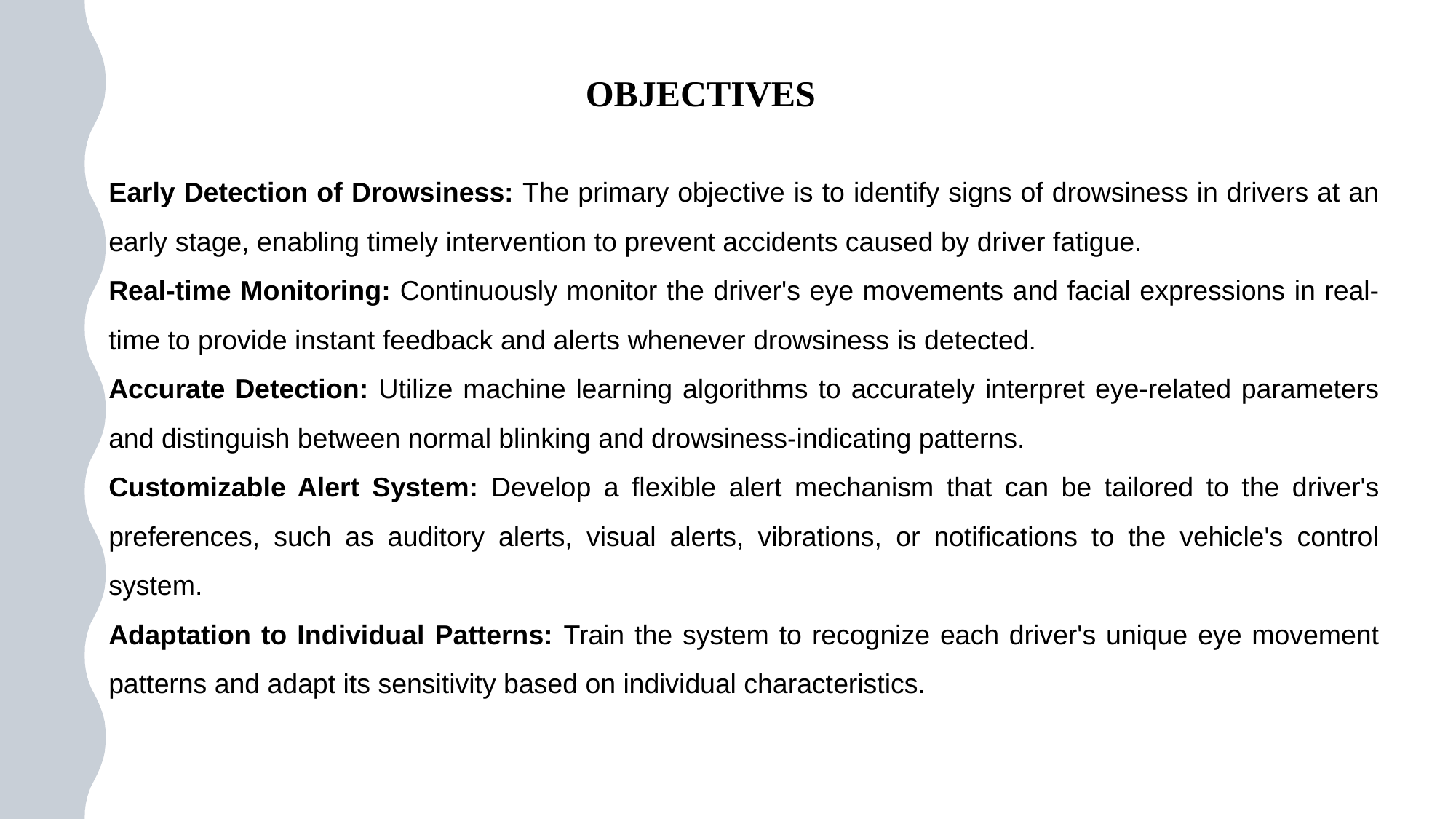

OBJECTIVES

Early Detection of Drowsiness: The primary objective is to identify signs of drowsiness in drivers at an early stage, enabling timely intervention to prevent accidents caused by driver fatigue.
Real-time Monitoring: Continuously monitor the driver's eye movements and facial expressions in real-time to provide instant feedback and alerts whenever drowsiness is detected.
Accurate Detection: Utilize machine learning algorithms to accurately interpret eye-related parameters and distinguish between normal blinking and drowsiness-indicating patterns.
Customizable Alert System: Develop a flexible alert mechanism that can be tailored to the driver's preferences, such as auditory alerts, visual alerts, vibrations, or notifications to the vehicle's control system.
Adaptation to Individual Patterns: Train the system to recognize each driver's unique eye movement patterns and adapt its sensitivity based on individual characteristics.